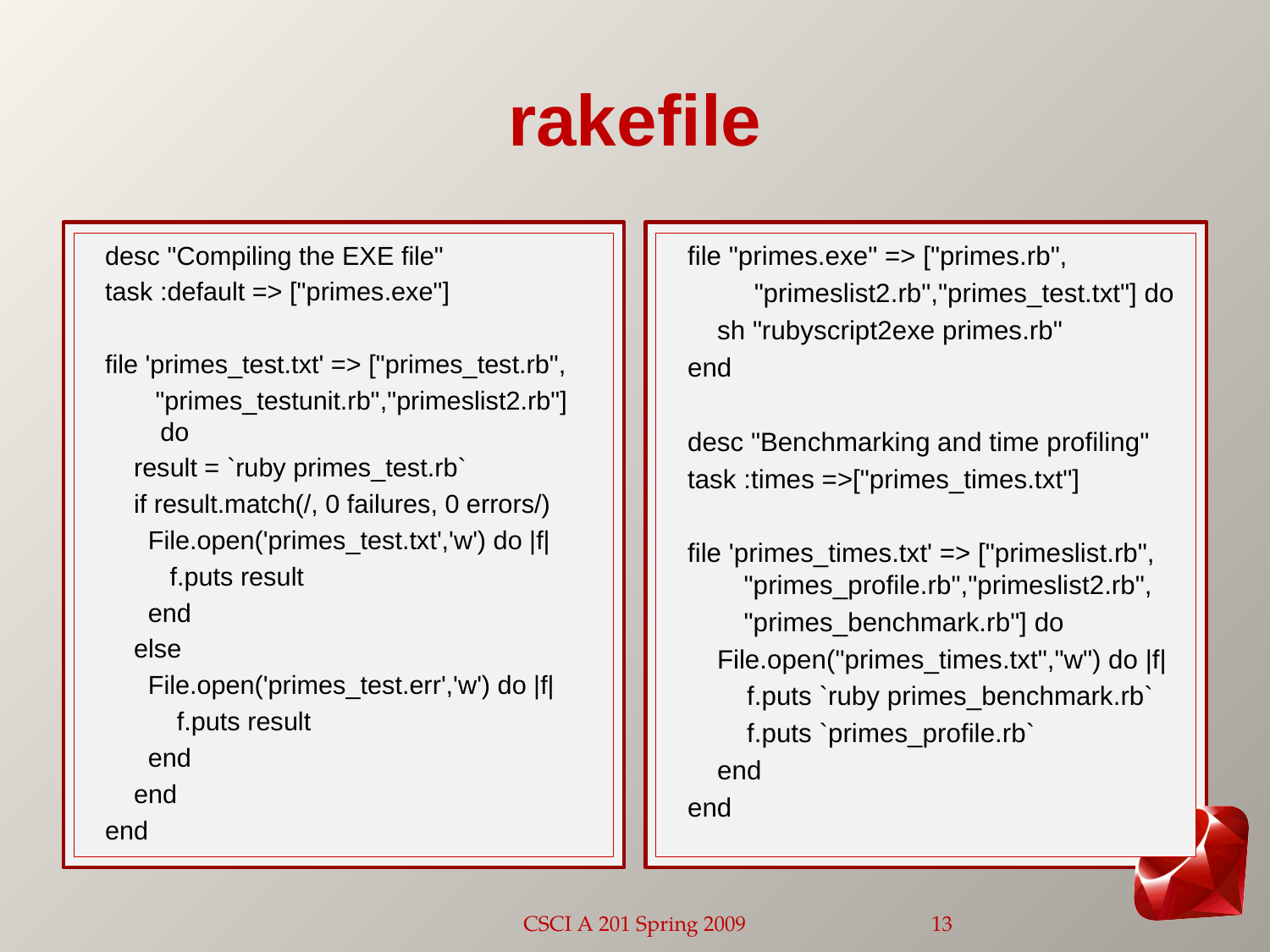

# rakefile
desc "Compiling the EXE file"
task :default => ["primes.exe"]

file 'primes_test.txt' => ["primes_test.rb",
       "primes_testunit.rb","primeslist2.rb"] do
    result = `ruby primes_test.rb`
    if result.match(/, 0 failures, 0 errors/)
      File.open('primes_test.txt','w') do |f|
         f.puts result
      end
    else
      File.open('primes_test.err','w') do |f|
          f.puts result
      end
    end
end

file "primes.exe" => ["primes.rb",
         "primeslist2.rb","primes_test.txt"] do
    sh "rubyscript2exe primes.rb"
end

desc "Benchmarking and time profiling"
task :times =>["primes_times.txt"]

file 'primes_times.txt' => ["primeslist.rb", "primes_profile.rb","primeslist2.rb",
	"primes_benchmark.rb"] do
    File.open("primes_times.txt","w") do |f|
        f.puts `ruby primes_benchmark.rb`
        f.puts `primes_profile.rb`
    end
end

CSCI A 201 Spring 2009
13